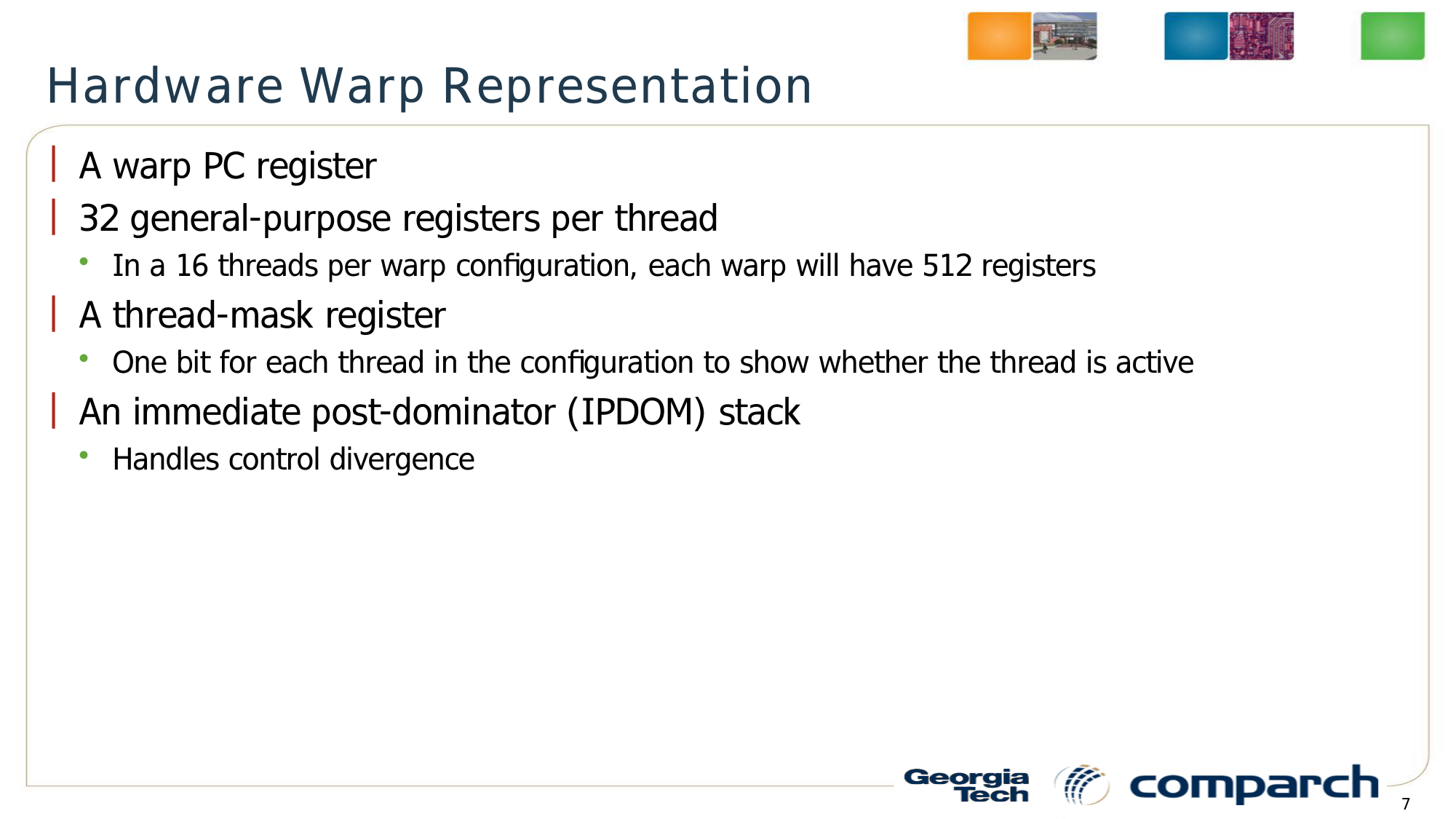

# Hardware Warp Representation
A warp PC register
32 general-purpose registers per thread
In a 16 threads per warp configuration, each warp will have 512 registers
A thread-mask register
One bit for each thread in the configuration to show whether the thread is active
An immediate post-dominator (IPDOM) stack
Handles control divergence

7